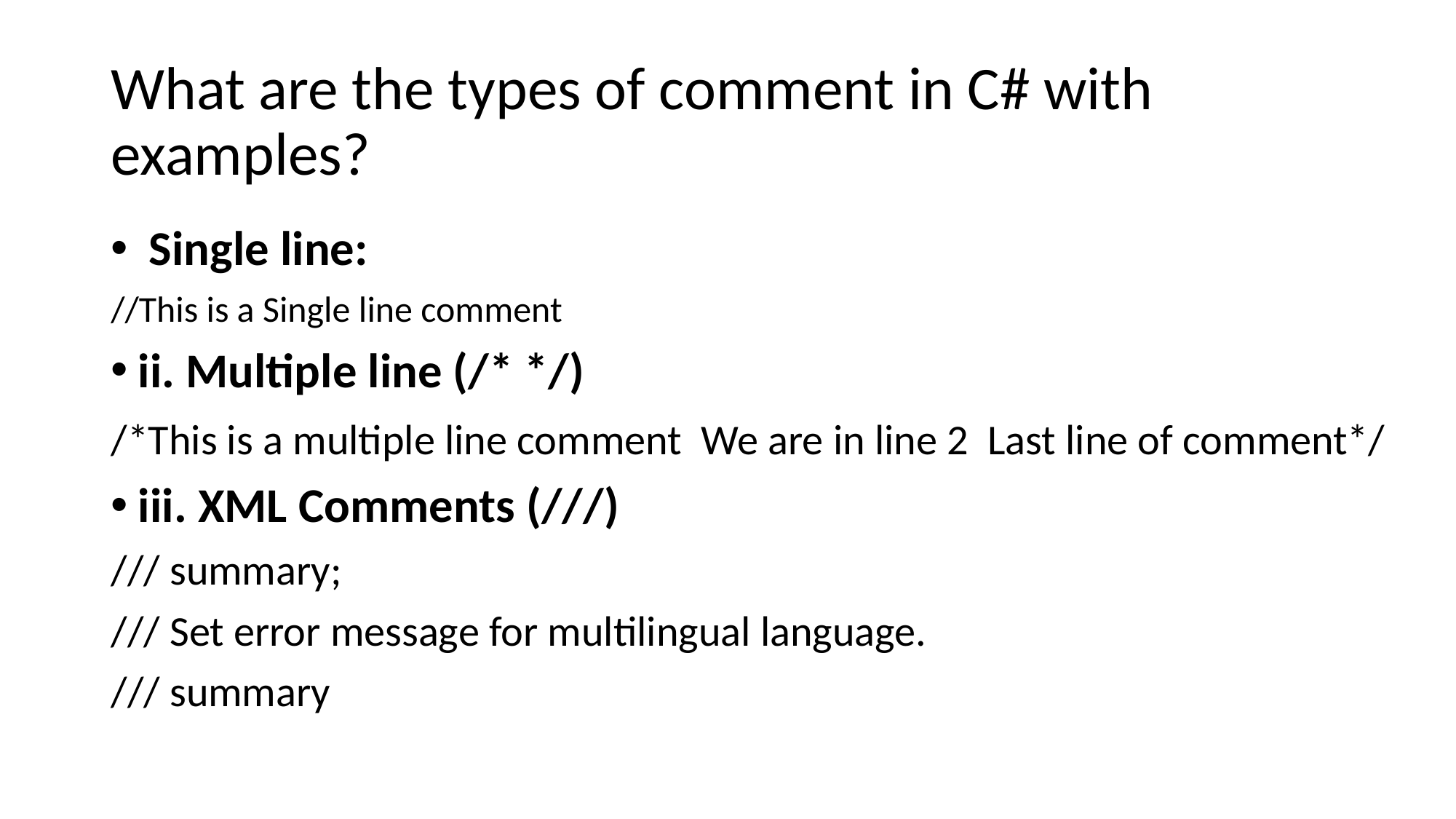

# What are the types of comment in C# with examples?
 Single line:
//This is a Single line comment
ii. Multiple line (/* */)
/*This is a multiple line comment  We are in line 2  Last line of comment*/
iii. XML Comments (///)
/// summary;
/// Set error message for multilingual language.
/// summary